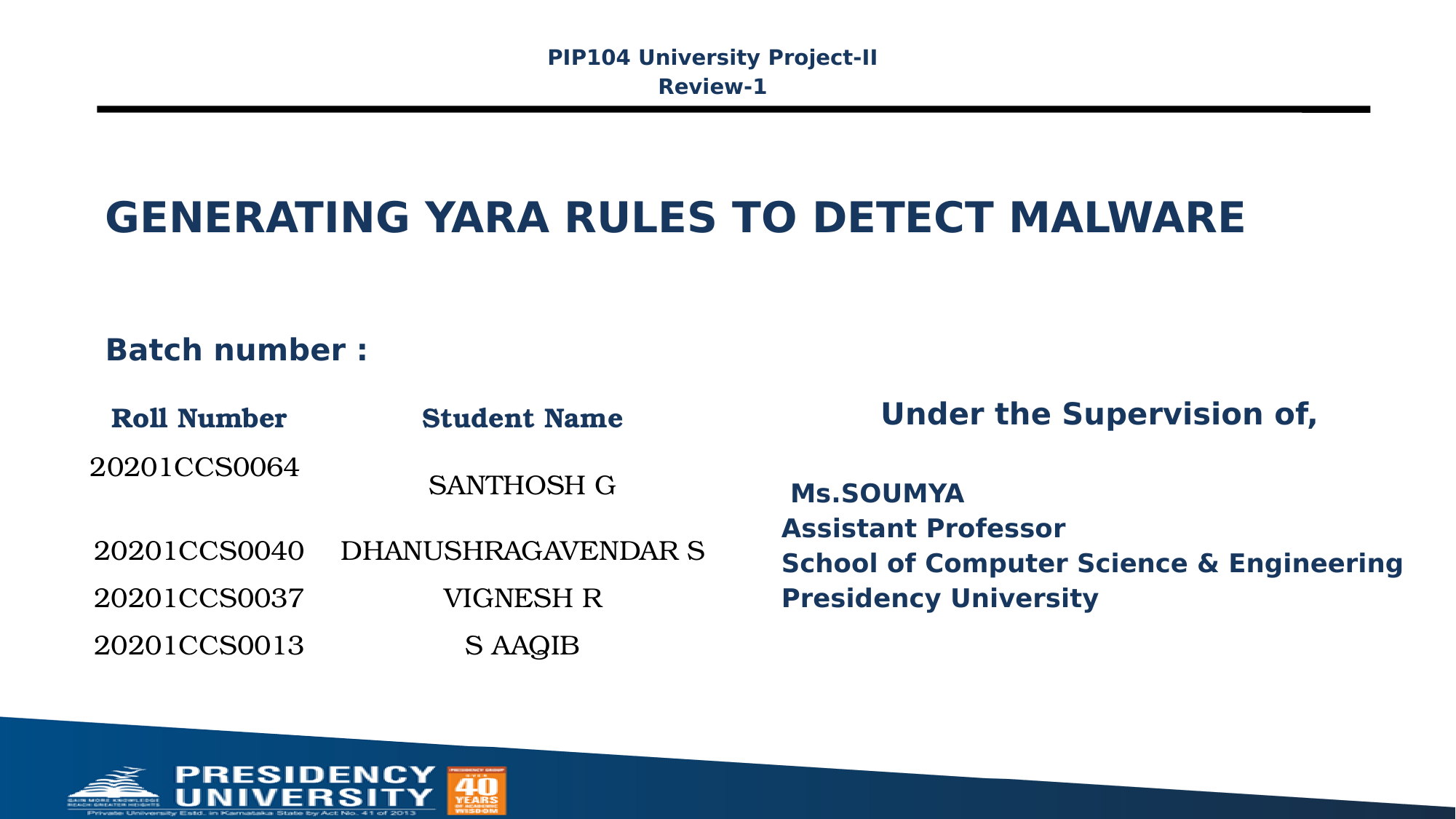

PIP104 University Project-II
Review-1
# GENERATING YARA RULES TO DETECT MALWARE
Batch number :
Under the Supervision of,

 Ms.SOUMYA
Assistant Professor
School of Computer Science & Engineering
Presidency University

| Roll Number | Student Name |
| --- | --- |
| 20201CCS0064 | SANTHOSH G |
| 20201CCS0040 | DHANUSHRAGAVENDAR S |
| 20201CCS0037 | VIGNESH R |
| 20201CCS0013 | S AAQIB |
|  |  |